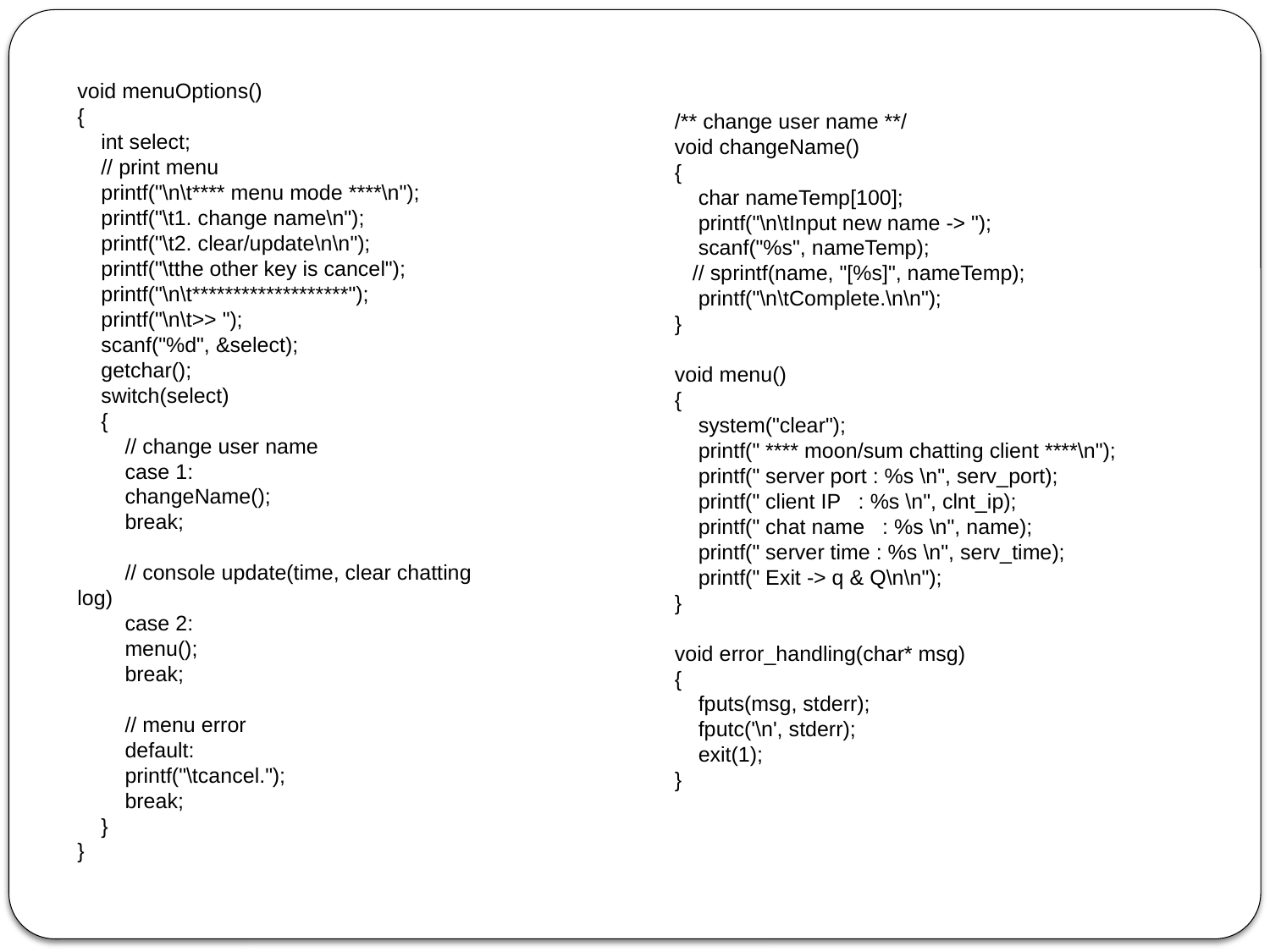

void menuOptions()
{
    int select;
    // print menu
    printf("\n\t**** menu mode ****\n");
    printf("\t1. change name\n");
    printf("\t2. clear/update\n\n");
    printf("\tthe other key is cancel");
    printf("\n\t*******************");
    printf("\n\t>> ");
    scanf("%d", &select);
    getchar();
    switch(select)
    {
        // change user name
        case 1:
        changeName();
        break;

        // console update(time, clear chatting log)
        case 2:
        menu();
        break;

        // menu error
        default:
        printf("\tcancel.");
        break;
    }
}

/** change user name **/
void changeName()
{
    char nameTemp[100];
    printf("\n\tInput new name -> ");
    scanf("%s", nameTemp);
   // sprintf(name, "[%s]", nameTemp);
    printf("\n\tComplete.\n\n");
}

void menu()
{
    system("clear");
    printf(" **** moon/sum chatting client ****\n");
    printf(" server port : %s \n", serv_port);
    printf(" client IP   : %s \n", clnt_ip);
    printf(" chat name   : %s \n", name);
    printf(" server time : %s \n", serv_time);
    printf(" Exit -> q & Q\n\n");
}

void error_handling(char* msg)
{
    fputs(msg, stderr);
    fputc('\n', stderr);
    exit(1);
}